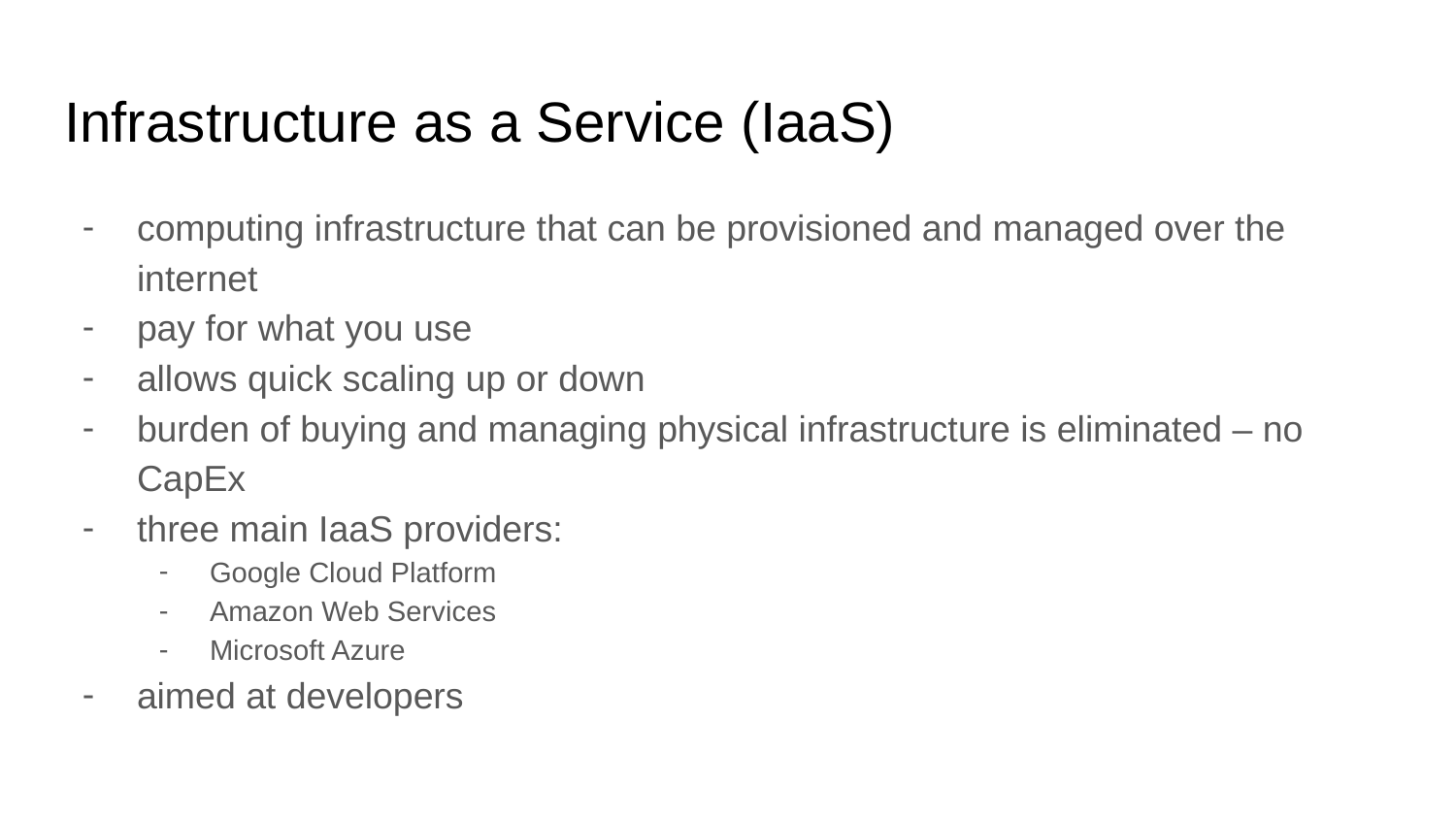

# Infrastructure as a Service (IaaS)
computing infrastructure that can be provisioned and managed over the internet
pay for what you use
allows quick scaling up or down
burden of buying and managing physical infrastructure is eliminated – no CapEx
three main IaaS providers:
Google Cloud Platform
Amazon Web Services
Microsoft Azure
aimed at developers